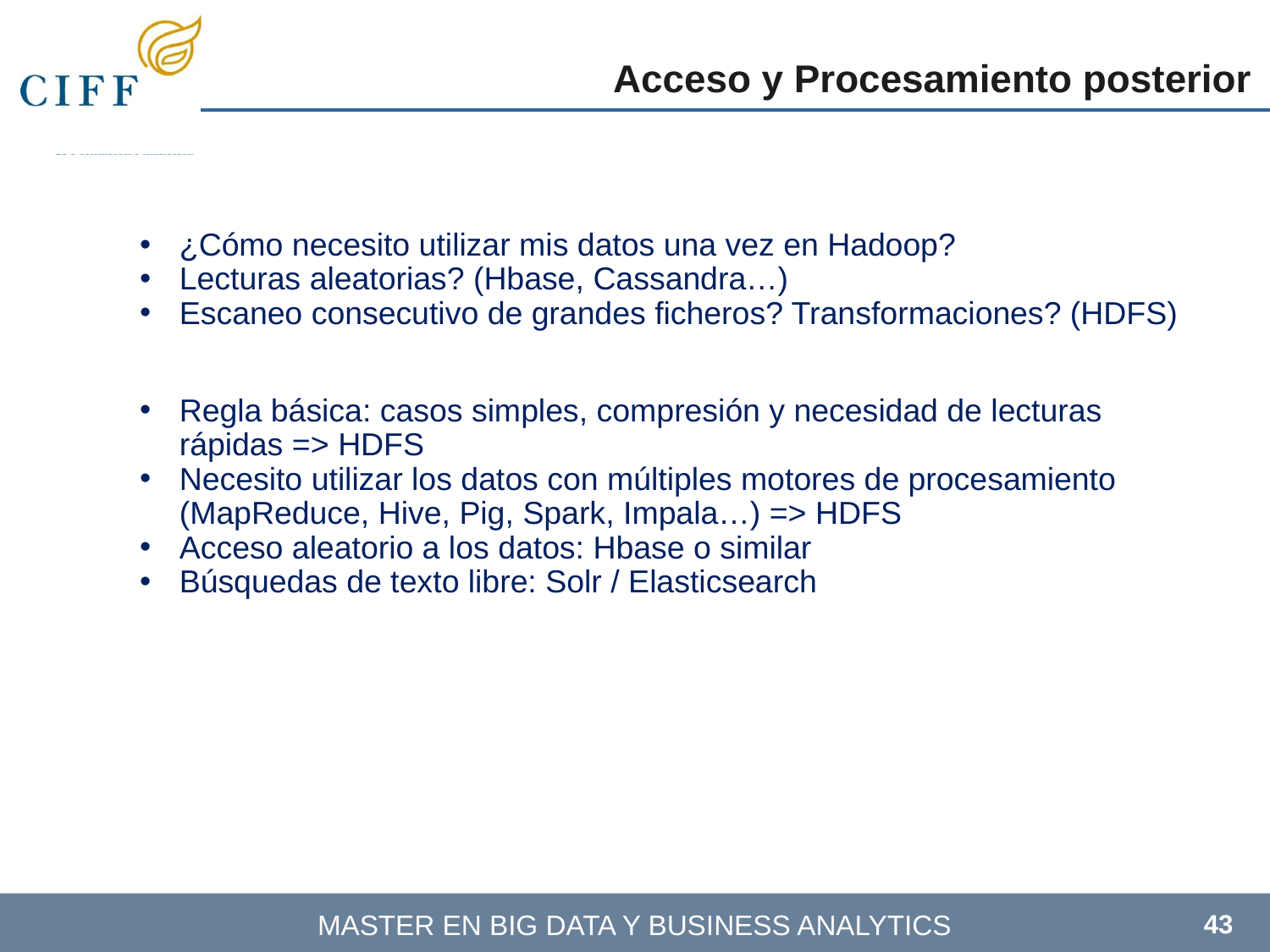

Acceso y Procesamiento posterior
¿Cómo necesito utilizar mis datos una vez en Hadoop?
Lecturas aleatorias? (Hbase, Cassandra…)
Escaneo consecutivo de grandes ficheros? Transformaciones? (HDFS)

Regla básica: casos simples, compresión y necesidad de lecturas rápidas => HDFS
Necesito utilizar los datos con múltiples motores de procesamiento (MapReduce, Hive, Pig, Spark, Impala…) => HDFS
Acceso aleatorio a los datos: Hbase o similar
Búsquedas de texto libre: Solr / Elasticsearch
43